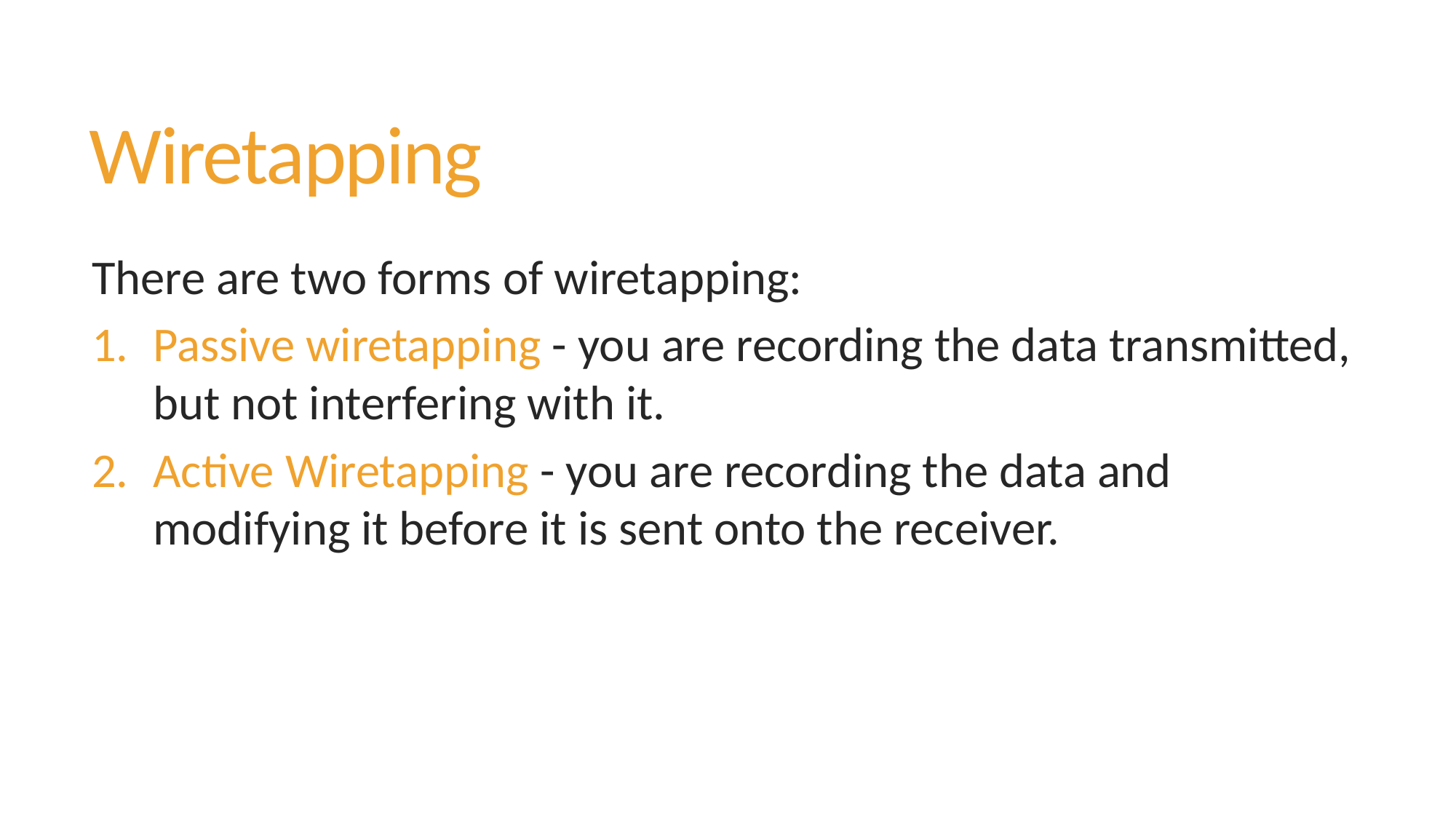

# Wiretapping
There are two forms of wiretapping:
Passive wiretapping - you are recording the data transmitted, but not interfering with it.
Active Wiretapping - you are recording the data and modifying it before it is sent onto the receiver.